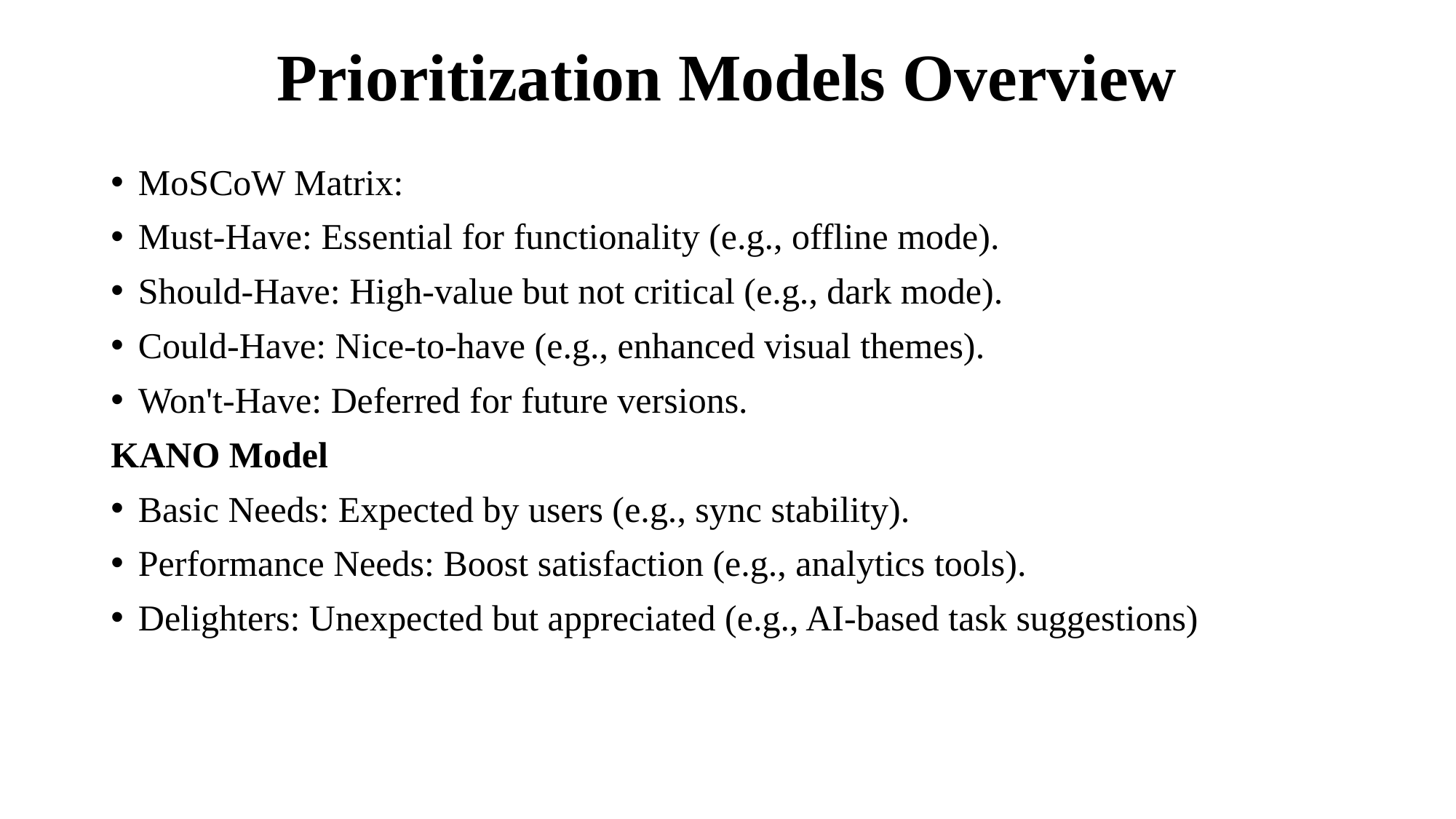

# Prioritization Models Overview
MoSCoW Matrix:
Must-Have: Essential for functionality (e.g., offline mode).
Should-Have: High-value but not critical (e.g., dark mode).
Could-Have: Nice-to-have (e.g., enhanced visual themes).
Won't-Have: Deferred for future versions.
KANO Model
Basic Needs: Expected by users (e.g., sync stability).
Performance Needs: Boost satisfaction (e.g., analytics tools).
Delighters: Unexpected but appreciated (e.g., AI-based task suggestions)